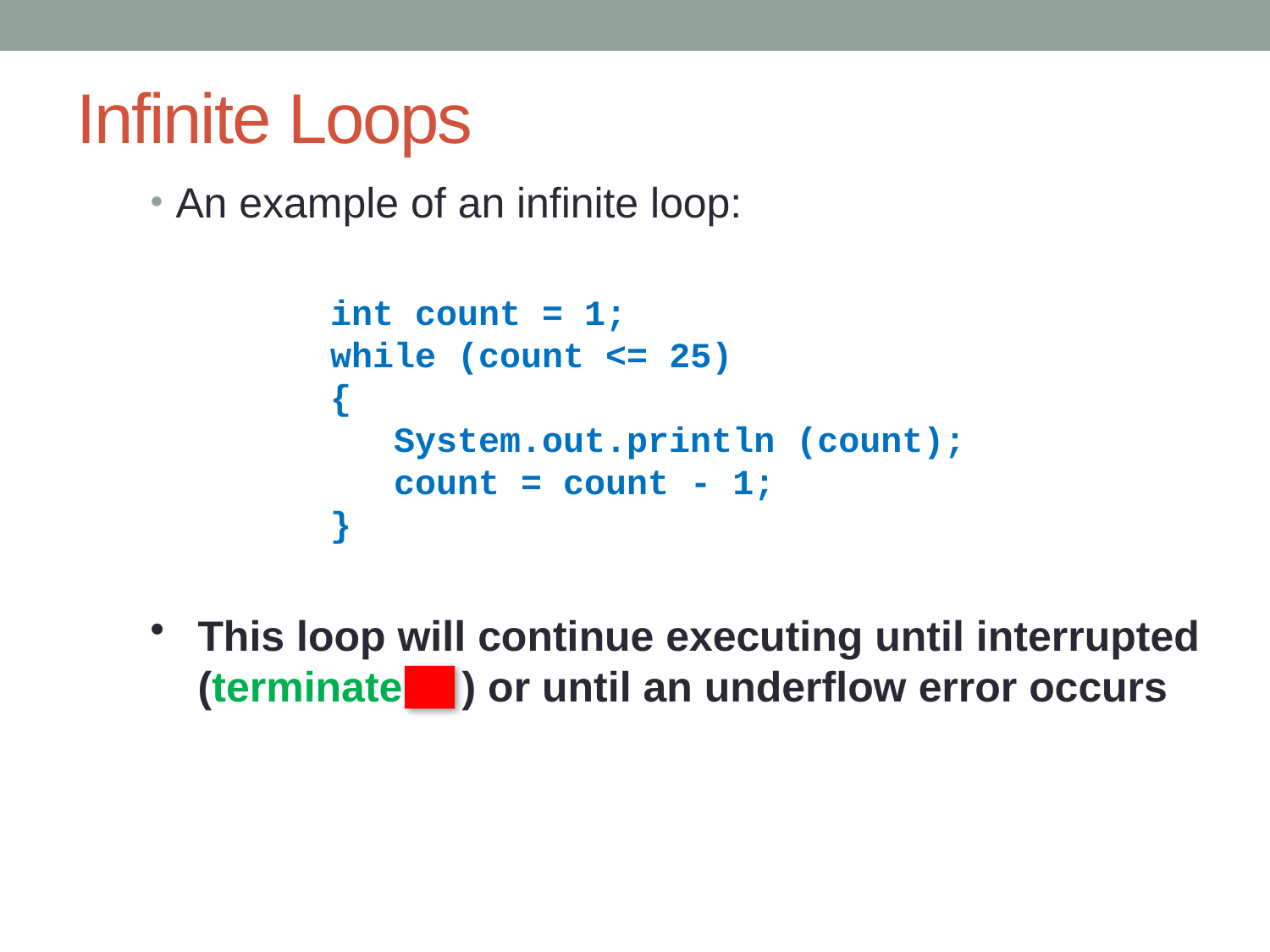

# Infinite Loops
An example of an infinite loop:
int count = 1;
while (count <= 25)
{
   System.out.println (count);
   count = count - 1;
}
This loop will continue executing until interrupted (terminate     ) or until an underflow error occurs